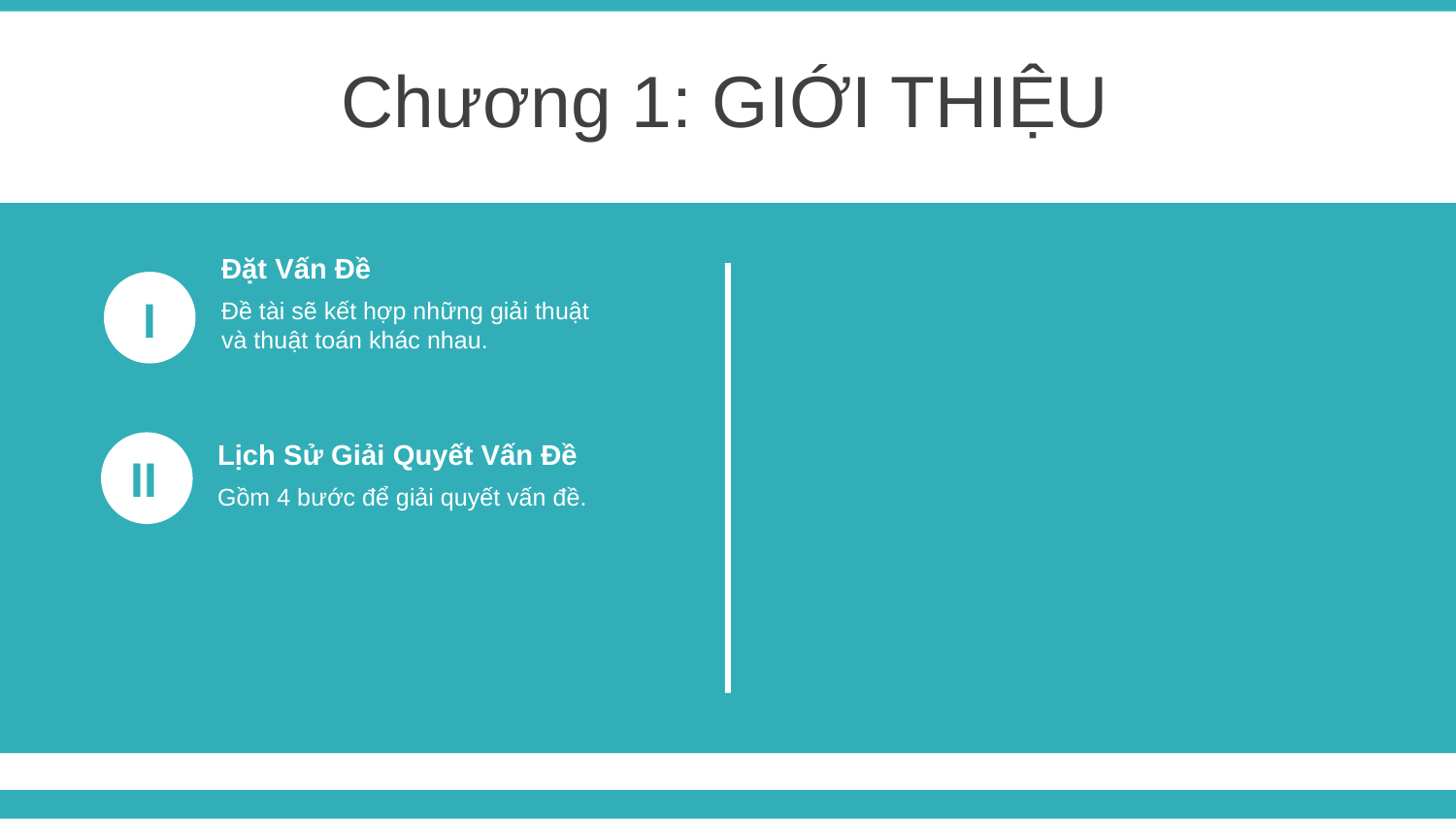

Chương 1: GIỚI THIỆU

Đặt Vấn Đề
Đề tài sẽ kết hợp những giải thuật và thuật toán khác nhau.

I

Lịch Sử Giải Quyết Vấn Đề
Gồm 4 bước để giải quyết vấn đề.

II